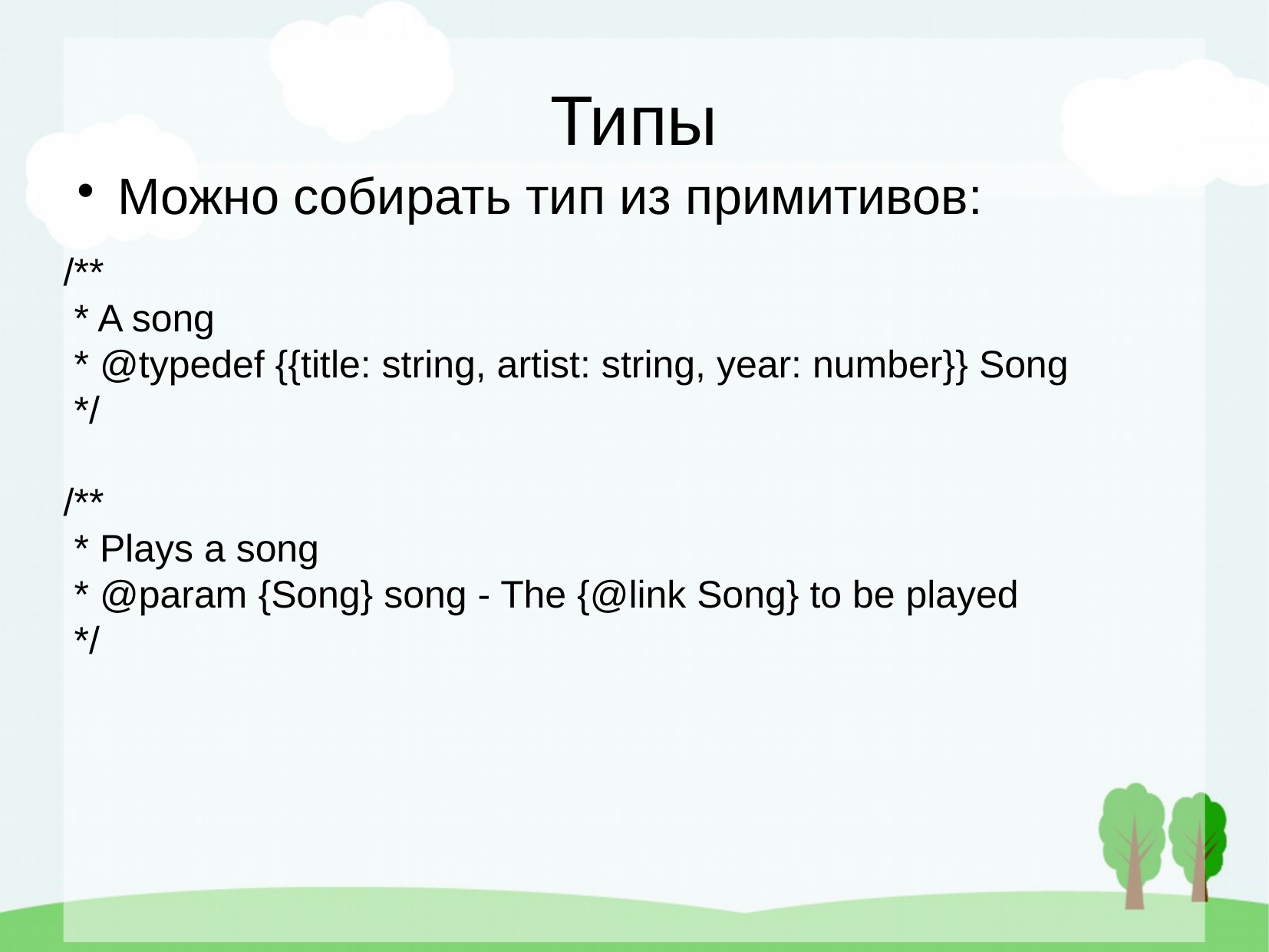

Типы
Можно собирать тип из примитивов:
/**
 * A song
 * @typedef {{title: string, artist: string, year: number}} Song
 */
/**
 * Plays a song
 * @param {Song} song - The {@link Song} to be played
 */